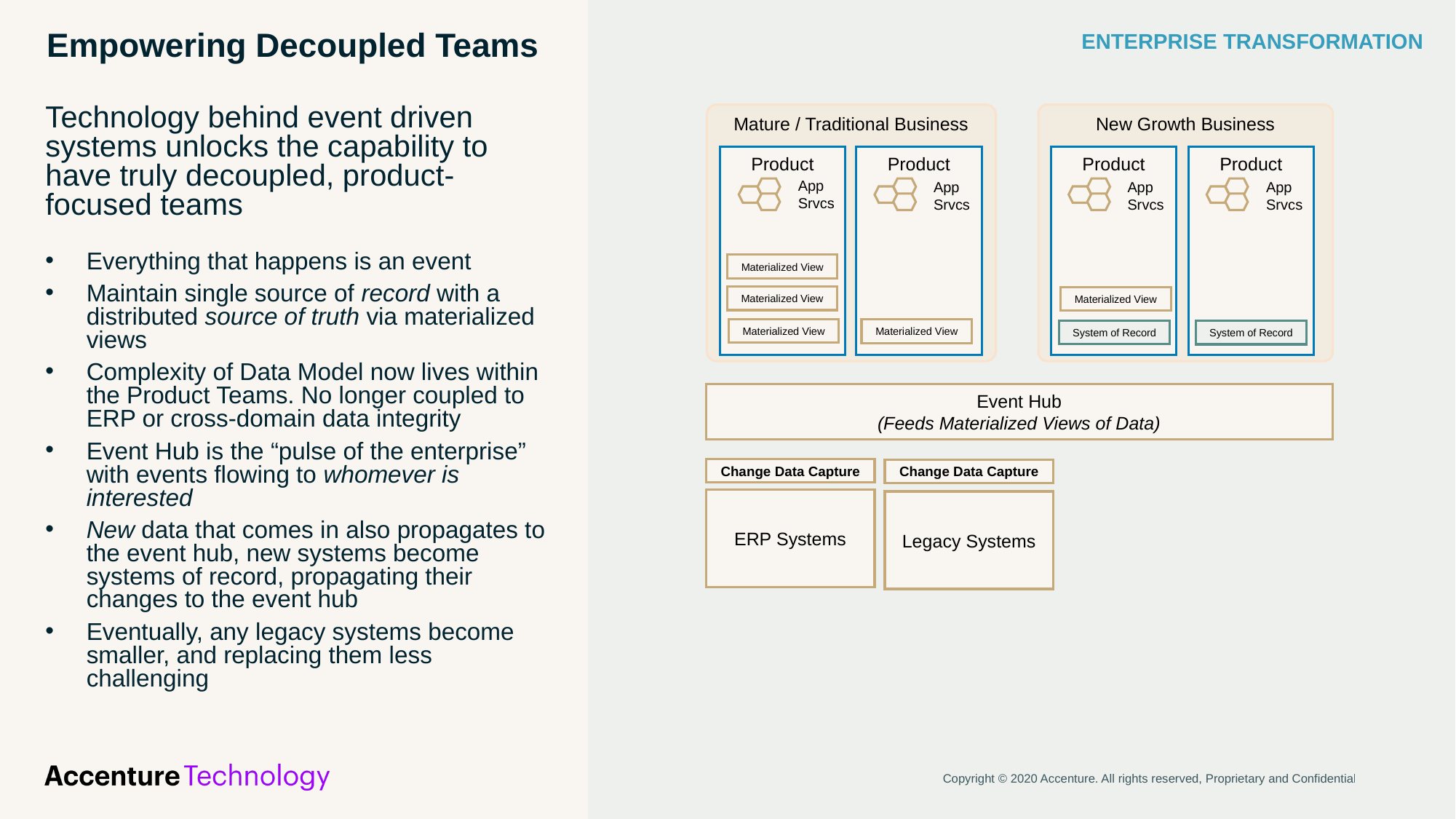

Empowering Decoupled Teams
ENTERPRISE TRANSFORMATION

Technology behind event driven systems unlocks the capability to have truly decoupled, product-focused teams
Mature / Traditional Business
New Growth Business
Product
Product
Product
Product

App
Srvcs
App
Srvcs
App
Srvcs
App
Srvcs

Everything that happens is an event
Maintain single source of record with a distributed source of truth via materialized views
Complexity of Data Model now lives within the Product Teams. No longer coupled to ERP or cross-domain data integrity
Event Hub is the “pulse of the enterprise” with events flowing to whomever is interested
New data that comes in also propagates to the event hub, new systems become systems of record, propagating their changes to the event hub
Eventually, any legacy systems become smaller, and replacing them less challenging
Materialized View

Materialized View
Materialized View
Materialized View
Materialized View
System of Record
System of Record
Event Hub
(Feeds Materialized Views of Data)

Change Data Capture
Change Data Capture
ERP Systems
Legacy Systems